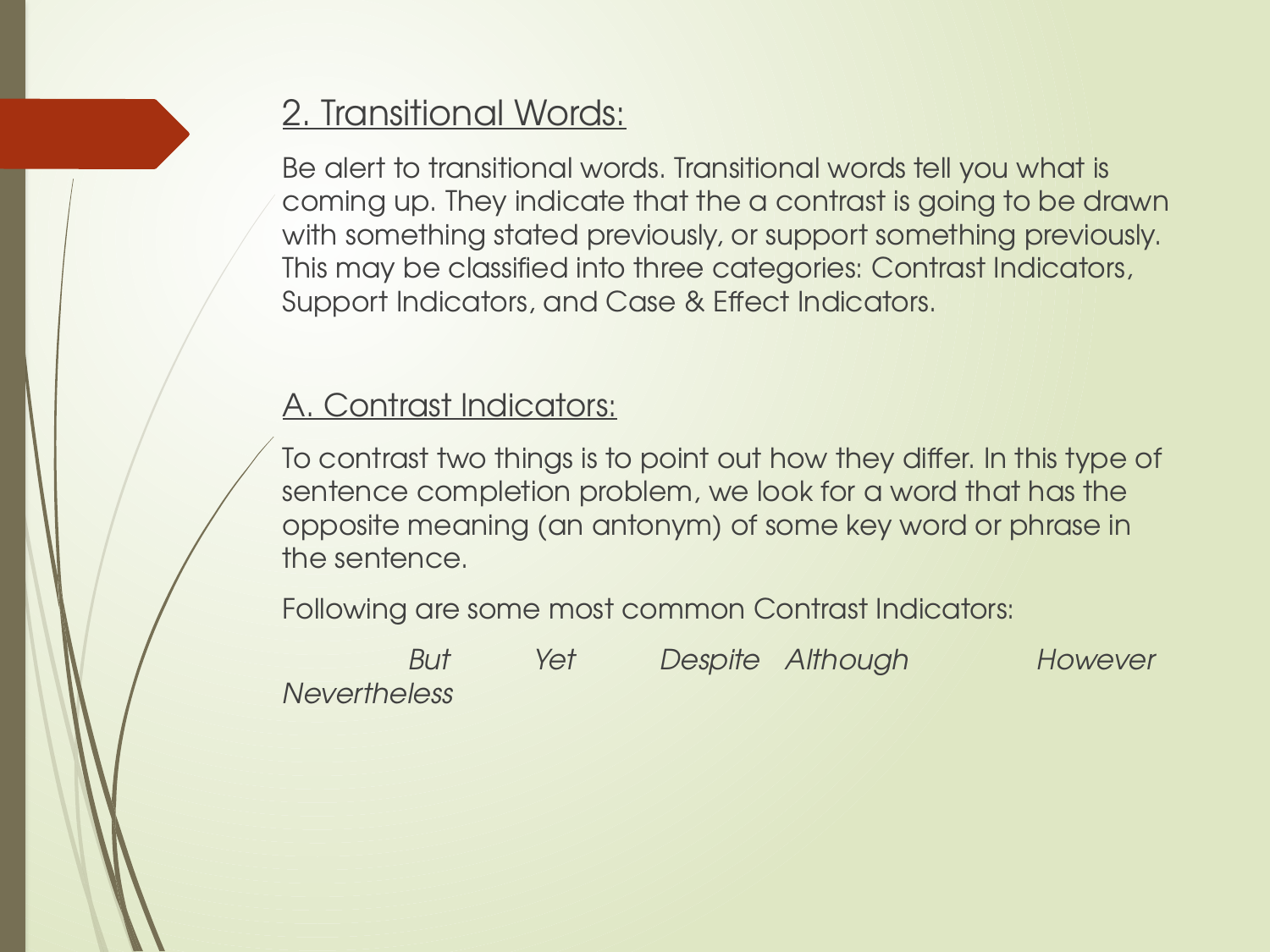

2. Transitional Words:
Be alert to transitional words. Transitional words tell you what is coming up. They indicate that the a contrast is going to be drawn with something stated previously, or support something previously. This may be classified into three categories: Contrast Indicators, Support Indicators, and Case & Effect Indicators.

A. Contrast Indicators:
To contrast two things is to point out how they differ. In this type of sentence completion problem, we look for a word that has the opposite meaning (an antonym) of some key word or phrase in the sentence.
Following are some most common Contrast Indicators:
	But					Yet									Despite				Although								However				Nevertheless